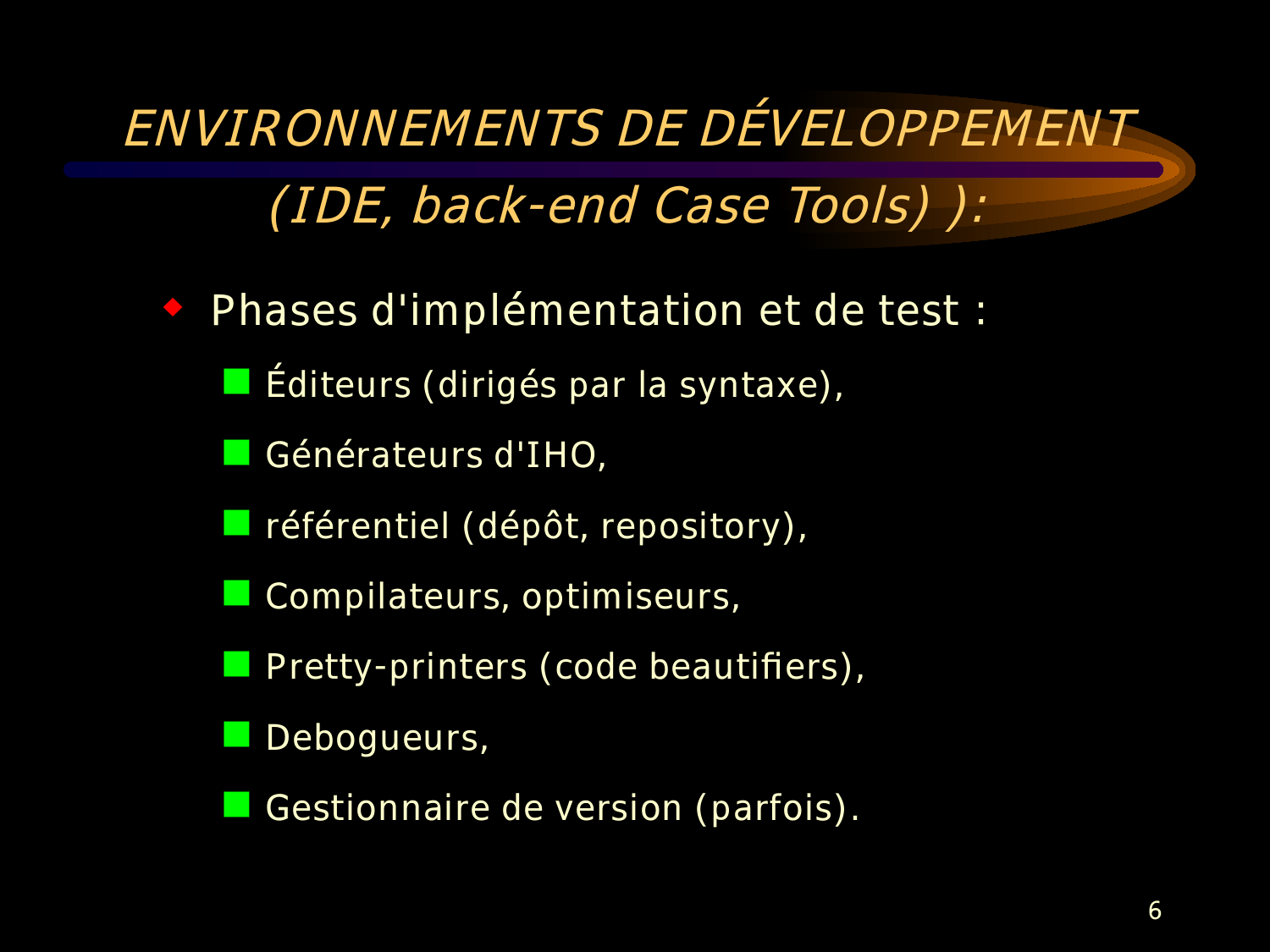

# ENVIRONNEMENTS DE DÉVELOPPEMENT (IDE, back-end Case Tools) ):
Phases d'implémentation et de test :
Éditeurs (dirigés par la syntaxe),
Générateurs d'IHO,
référentiel (dépôt, repository),
Compilateurs, optimiseurs,
Pretty-printers (code beautifiers),
Debogueurs,
Gestionnaire de version (parfois).
6